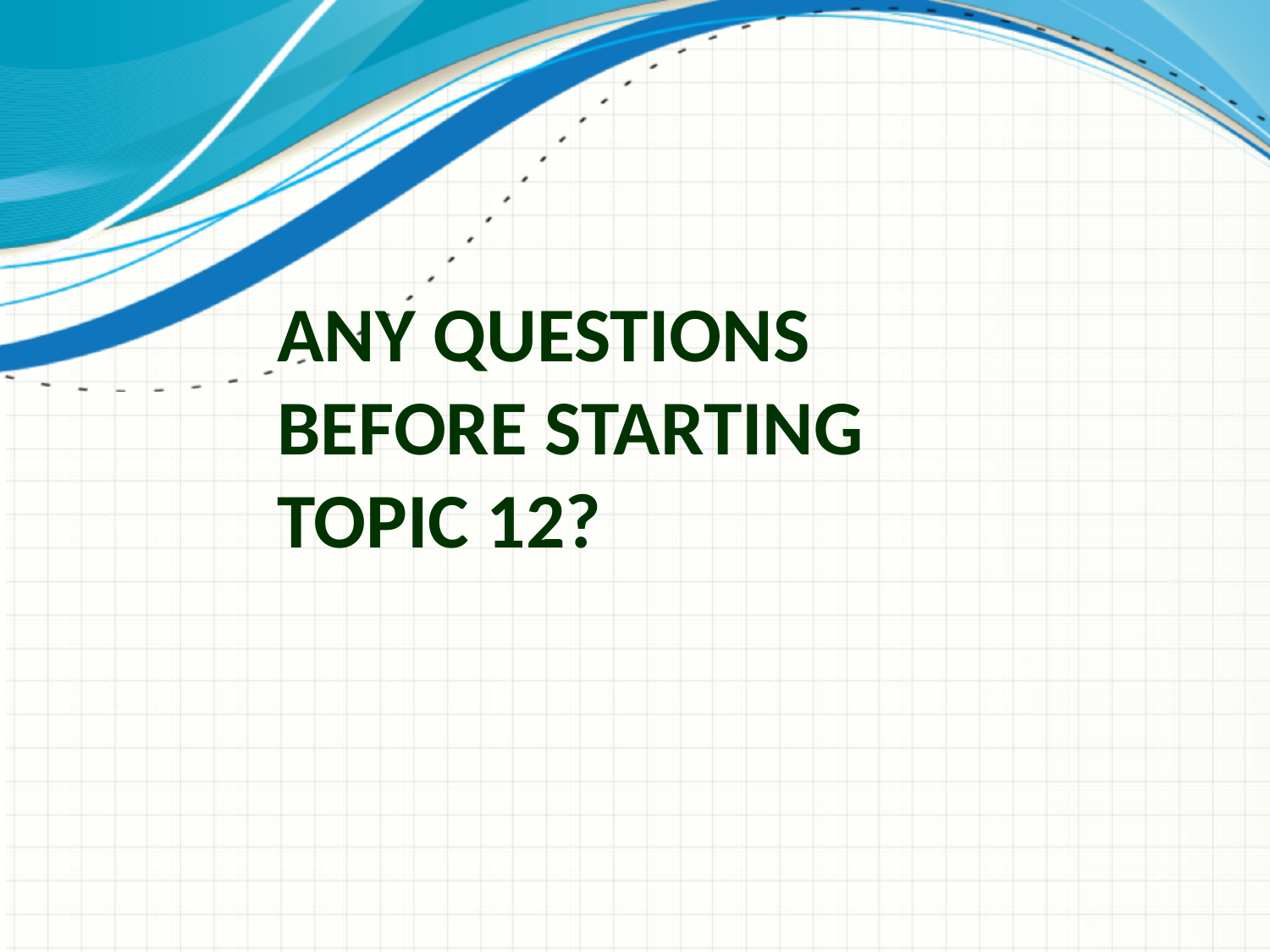

# Any Questions Before Starting Topic 12?